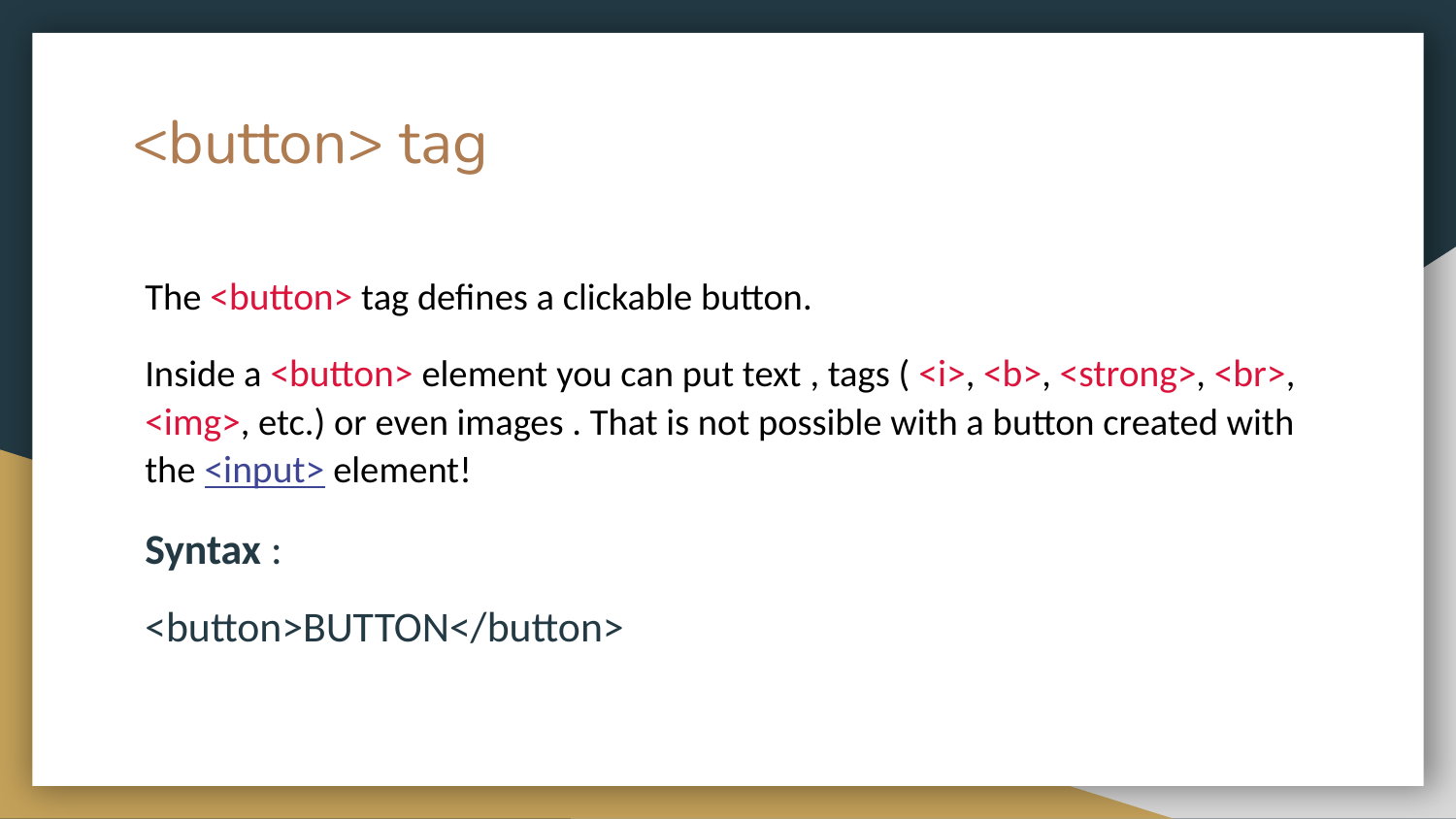

# <button> tag
The <button> tag defines a clickable button.
Inside a <button> element you can put text , tags ( <i>, <b>, <strong>, <br>, <img>, etc.) or even images . That is not possible with a button created with the <input> element!
Syntax :
<button>BUTTON</button>